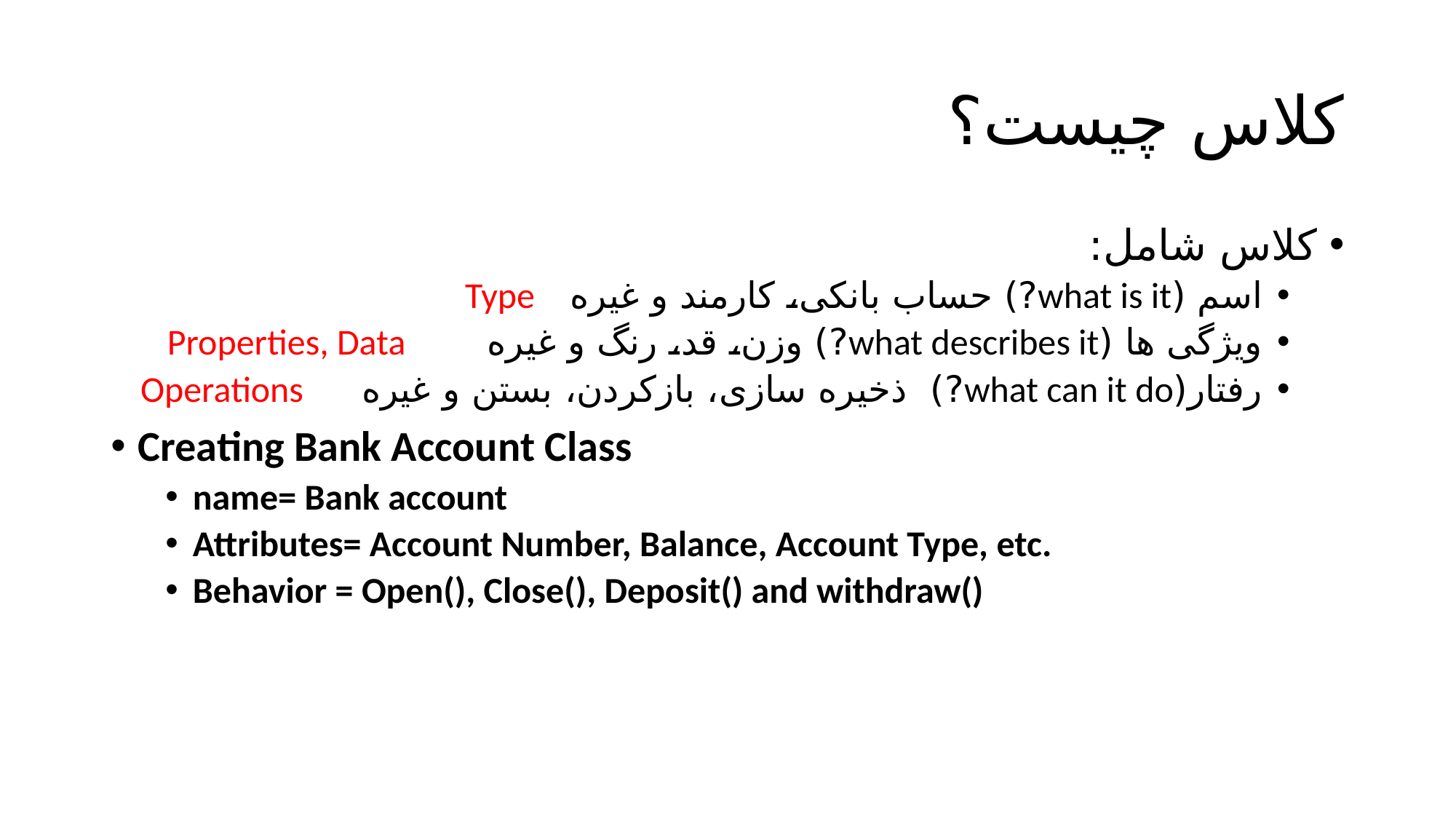

# کلاس چیست؟
کلاس شامل:
اسم (what is it?) حساب بانکی، کارمند و غیره   Type
ویژگی ها (what describes it?) وزن، قد، رنگ و غیره       Properties, Data
رفتار(what can it do?)  ذخیره سازی، بازکردن، بستن و غیره     Operations
Creating Bank Account Class
name= Bank account
Attributes= Account Number, Balance, Account Type, etc.
Behavior = Open(), Close(), Deposit() and withdraw()